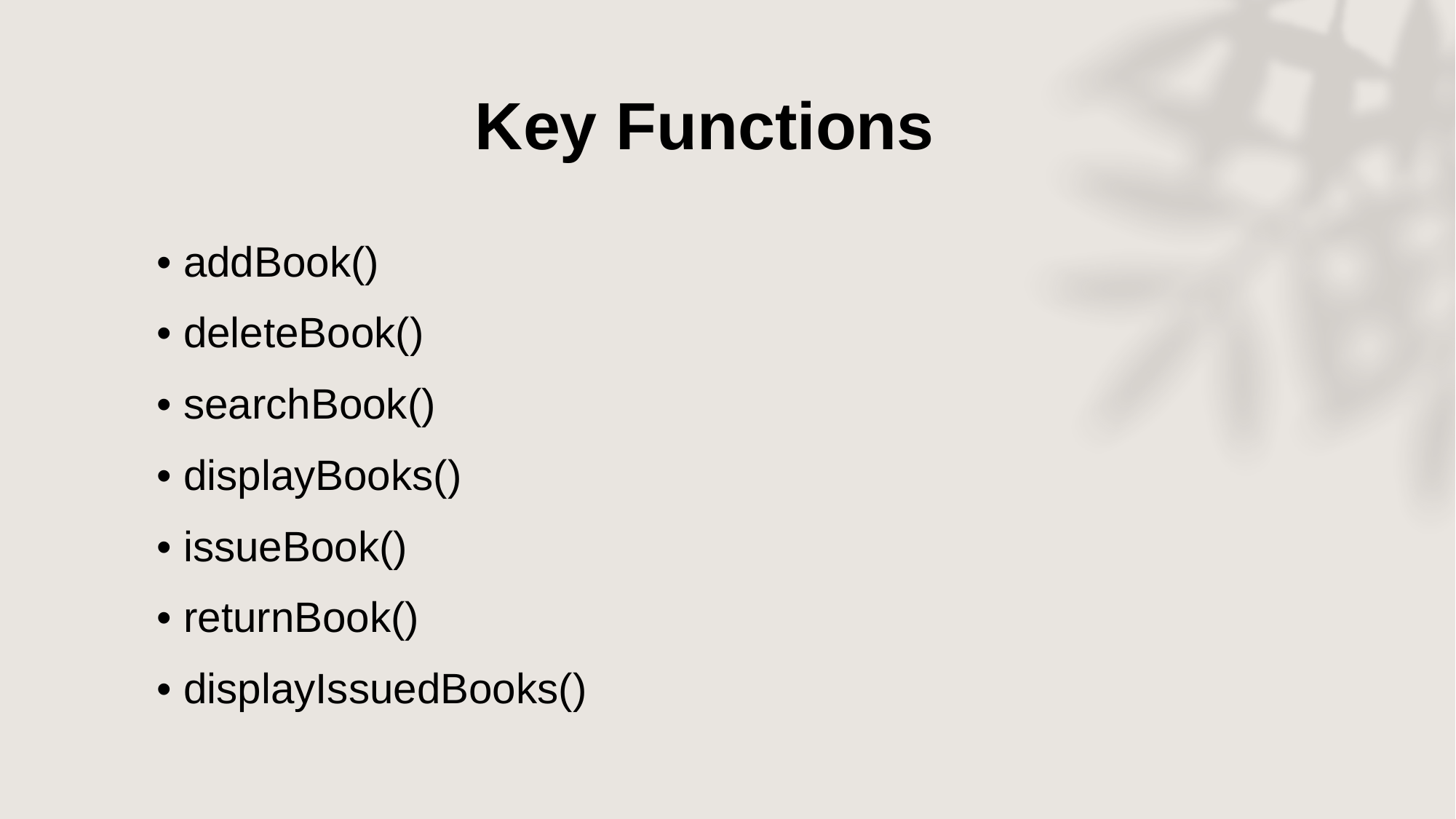

# Key Functions
• addBook()
• deleteBook()
• searchBook()
• displayBooks()
• issueBook()
• returnBook()
• displayIssuedBooks()